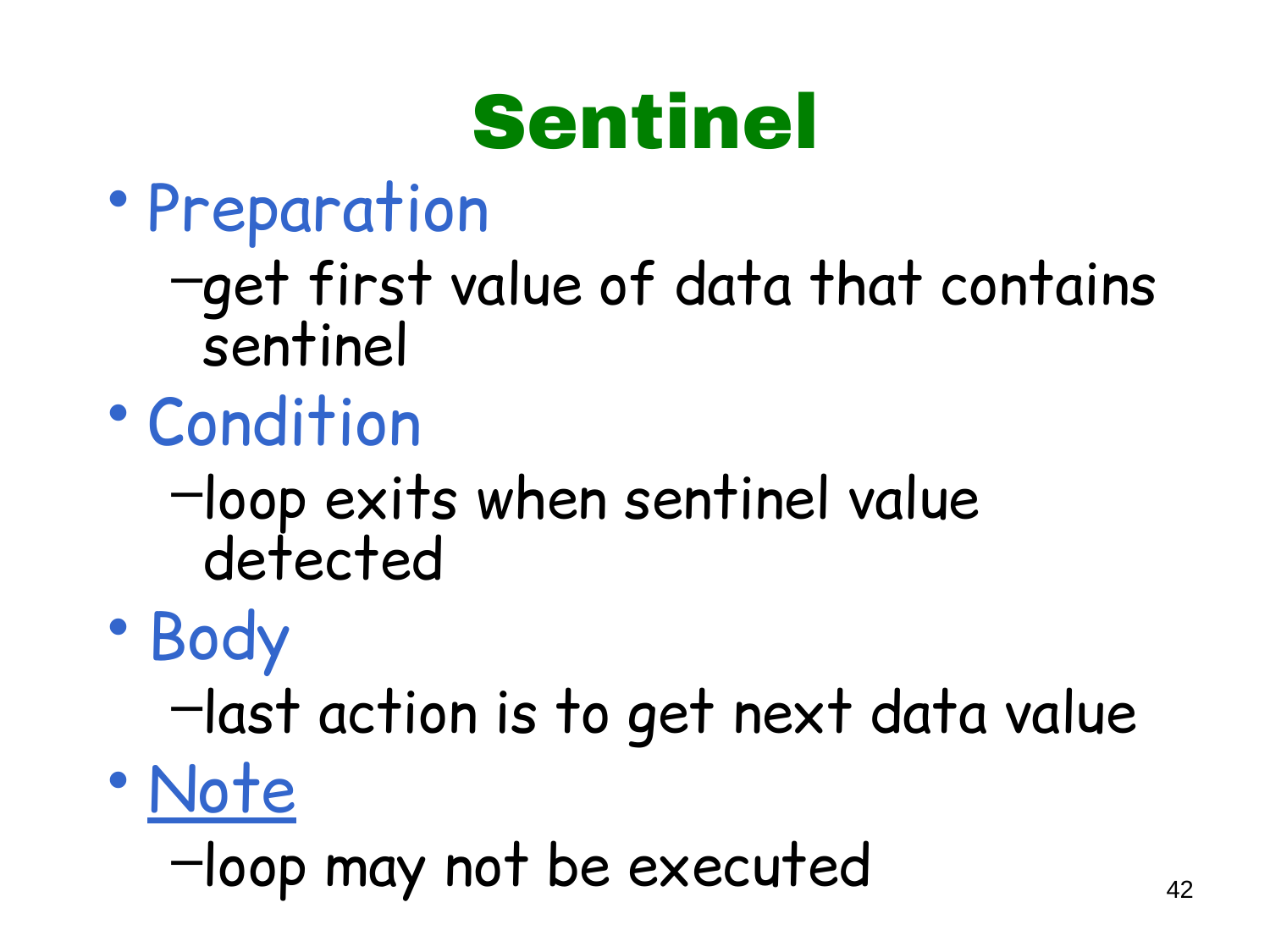

# Sentinel
Preparation
get first value of data that contains sentinel
Condition
loop exits when sentinel value detected
Body
last action is to get next data value
Note
loop may not be executed
42